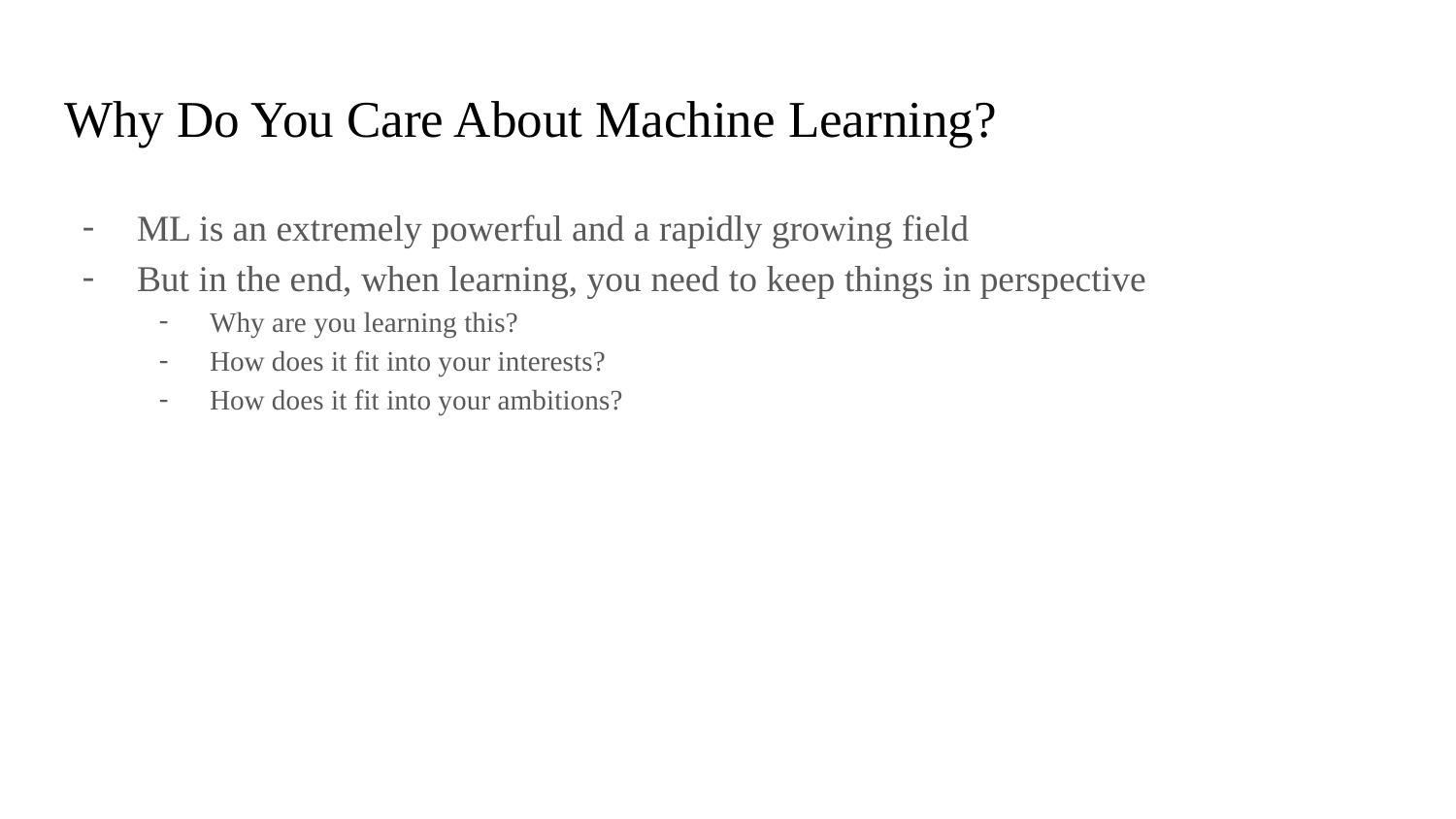

# Why Do You Care About Machine Learning?

ML is an extremely powerful and a rapidly growing field
But in the end, when learning, you need to keep things in perspective
Why are you learning this?
How does it fit into your interests?
How does it fit into your ambitions?